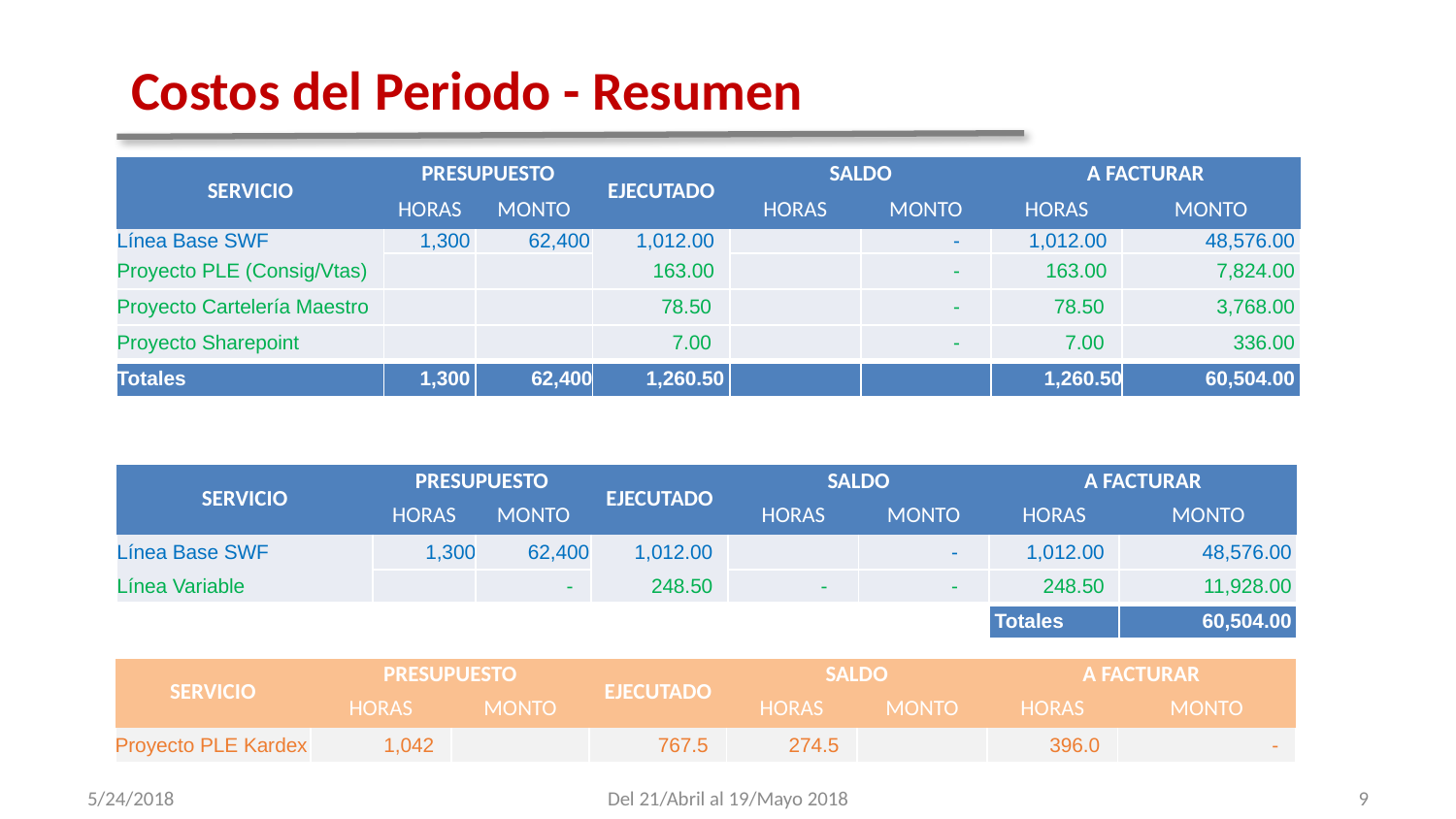

Costos del Periodo - Resumen
| SERVICIO | PRESUPUESTO |  | EJECUTADO | SALDO |  | A FACTURAR |  |
| --- | --- | --- | --- | --- | --- | --- | --- |
|  | HORAS | MONTO |  | HORAS | MONTO | HORAS | MONTO |
| Línea Base SWF | 1,300 | 62,400 | 1,012.00 |  | - | 1,012.00 | 48,576.00 |
| Proyecto PLE (Consig/Vtas) |  |  | 163.00 |  | - | 163.00 | 7,824.00 |
| Proyecto Cartelería Maestro |  |  | 78.50 |  | - | 78.50 | 3,768.00 |
| Proyecto Sharepoint |  |  | 7.00 |  | - | 7.00 | 336.00 |
| Totales | 1,300 | 62,400 | 1,260.50 |  |  | 1,260.50 | 60,504.00 |
| SERVICIO | PRESUPUESTO |  | EJECUTADO | SALDO |  | A FACTURAR |  |
| --- | --- | --- | --- | --- | --- | --- | --- |
|  | HORAS | MONTO |  | HORAS | MONTO | HORAS | MONTO |
| Línea Base SWF | 1,300 | 62,400 | 1,012.00 |  | - | 1,012.00 | 48,576.00 |
| Línea Variable |  | - | 248.50 | - | - | 248.50 | 11,928.00 |
|  |  |  |  |  |  | Totales | 60,504.00 |
| SERVICIO | PRESUPUESTO |  | EJECUTADO | SALDO |  | A FACTURAR |  |
| --- | --- | --- | --- | --- | --- | --- | --- |
|  | HORAS | MONTO |  | HORAS | MONTO | HORAS | MONTO |
| Proyecto PLE Kardex | 1,042 |  | 767.5 | 274.5 |  | 396.0 | - |
5/24/2018
Del 21/Abril al 19/Mayo 2018
9